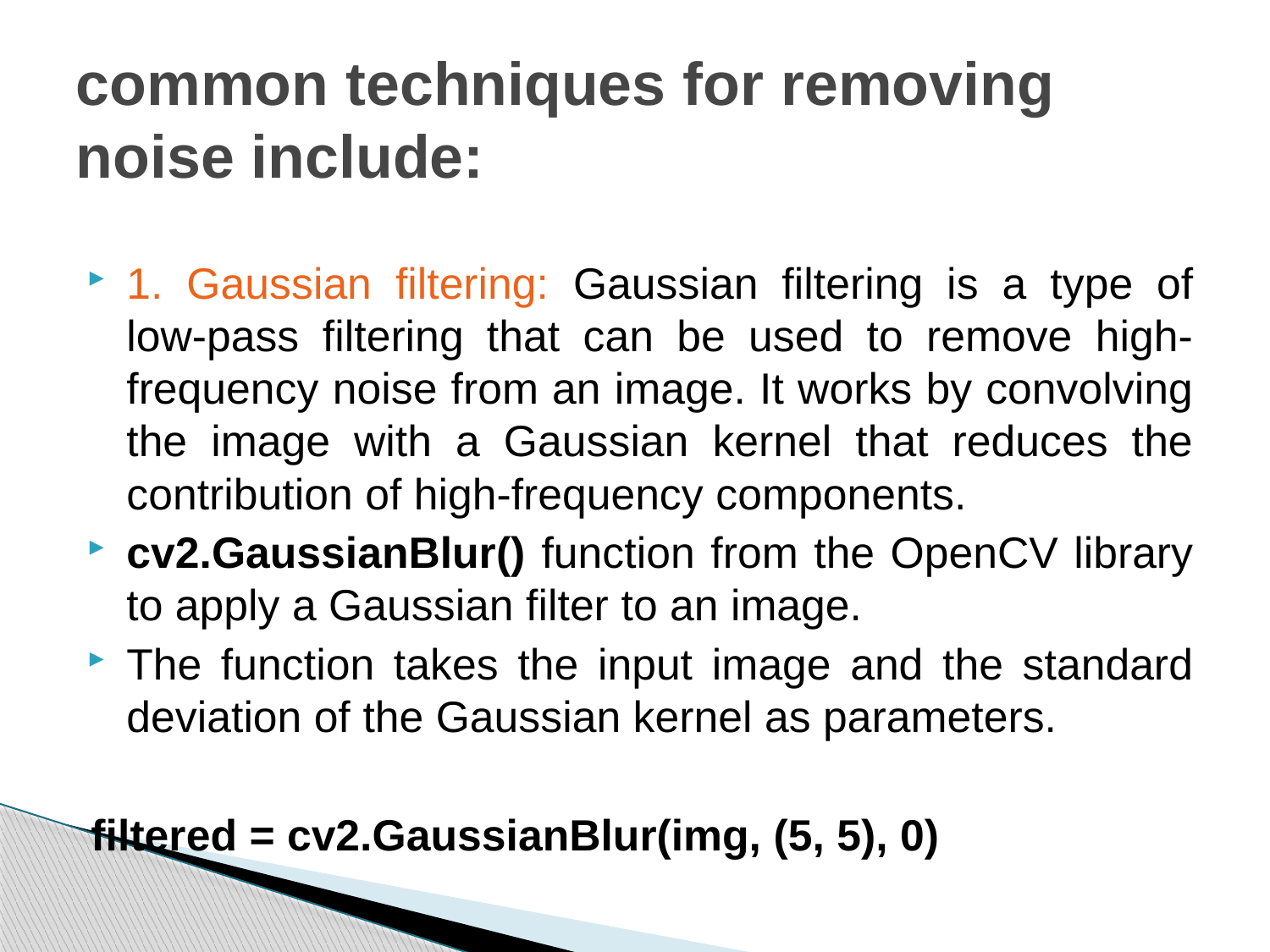

# common techniques for removing noise include:

1. Gaussian filtering: Gaussian filtering is a type of low-pass filtering that can be used to remove high-frequency noise from an image. It works by convolving the image with a Gaussian kernel that reduces the contribution of high-frequency components.
cv2.GaussianBlur() function from the OpenCV library to apply a Gaussian filter to an image.
The function takes the input image and the standard deviation of the Gaussian kernel as parameters.

filtered = cv2.GaussianBlur(img, (5, 5), 0)